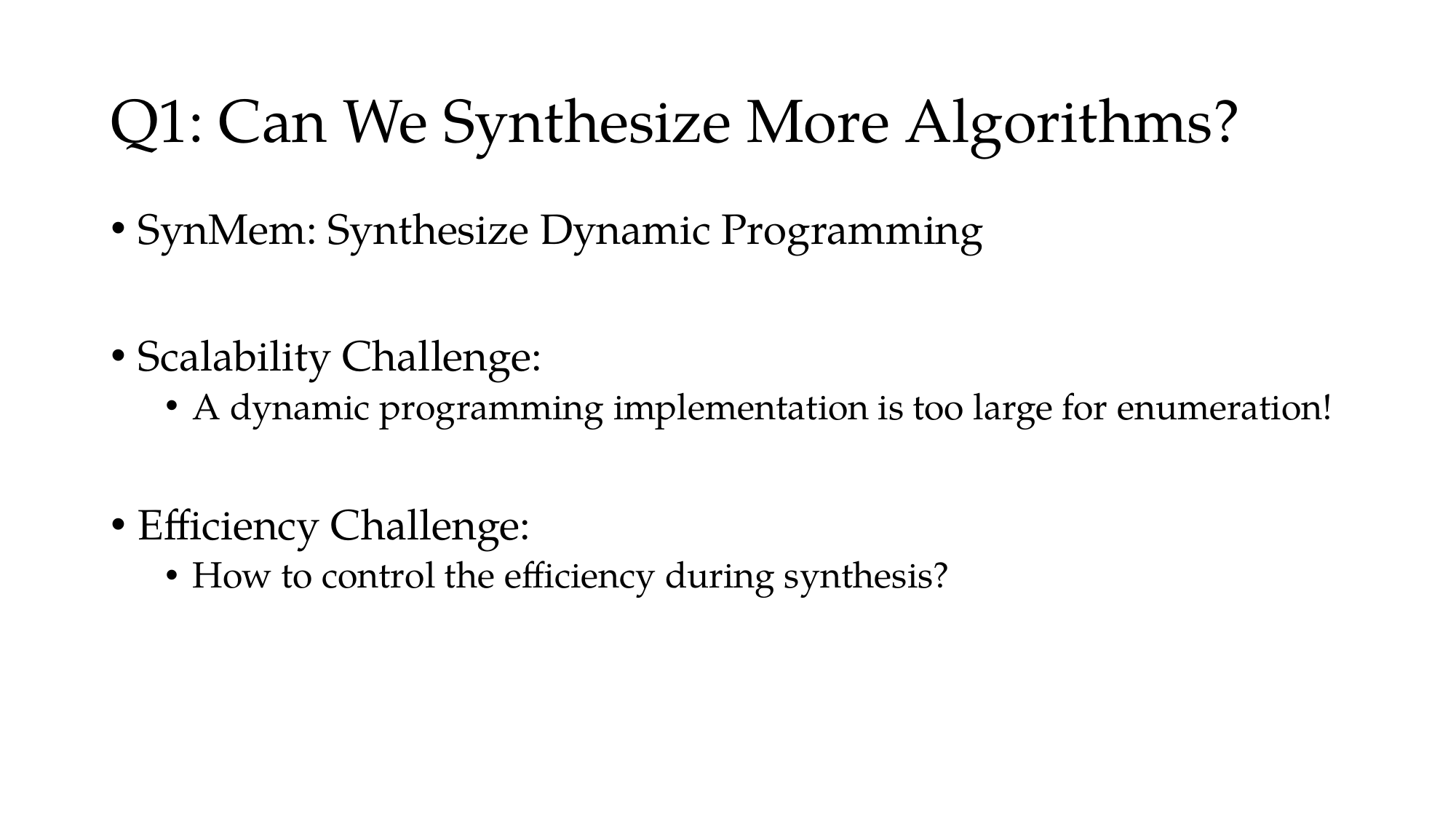

# Q1: Can We Synthesize More Algorithms?

Scalability Challenge:
A dynamic programming implementation is too large for enumeration!

Efficiency Challenge:
How to control the efficiency during synthesis?
SynMem: Synthesize Dynamic Programming